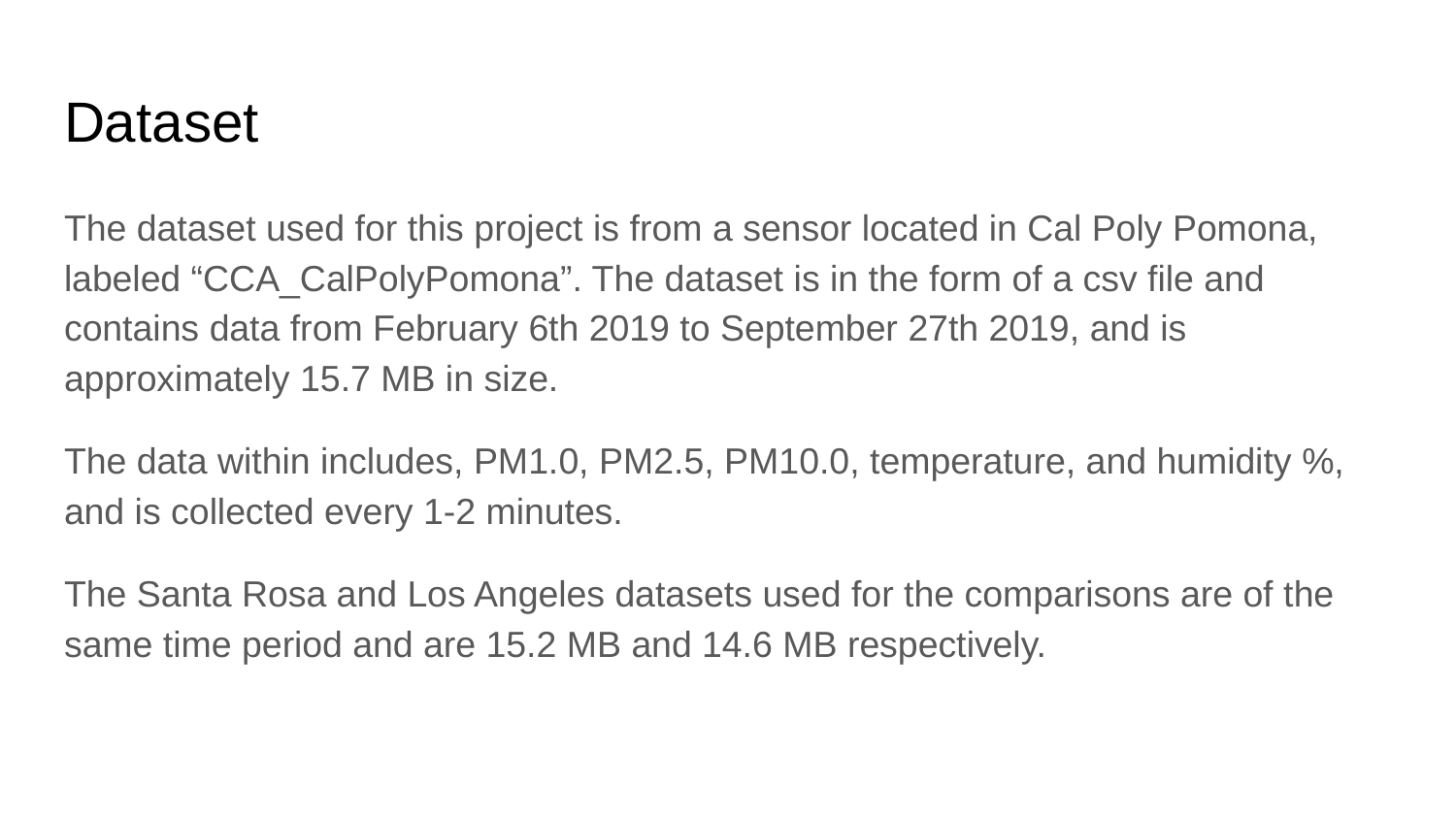

# Dataset
The dataset used for this project is from a sensor located in Cal Poly Pomona, labeled “CCA_CalPolyPomona”. The dataset is in the form of a csv file and contains data from February 6th 2019 to September 27th 2019, and is approximately 15.7 MB in size.
The data within includes, PM1.0, PM2.5, PM10.0, temperature, and humidity %, and is collected every 1-2 minutes.
The Santa Rosa and Los Angeles datasets used for the comparisons are of the same time period and are 15.2 MB and 14.6 MB respectively.